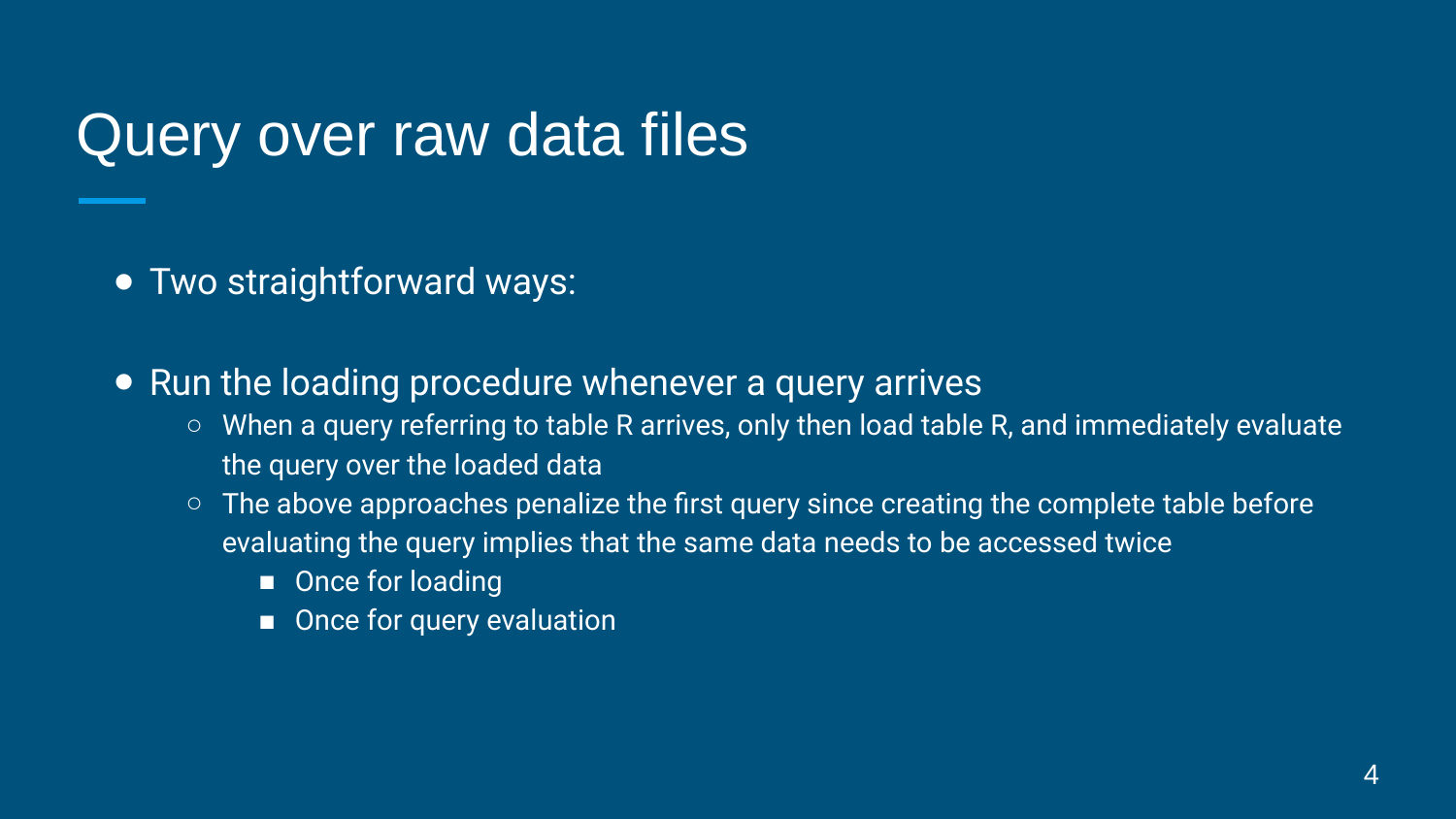

# Query over raw data files
Two straightforward ways:

Run the loading procedure whenever a query arrives
When a query referring to table R arrives, only then load table R, and immediately evaluate the query over the loaded data
The above approaches penalize the first query since creating the complete table before evaluating the query implies that the same data needs to be accessed twice
Once for loading
Once for query evaluation
4